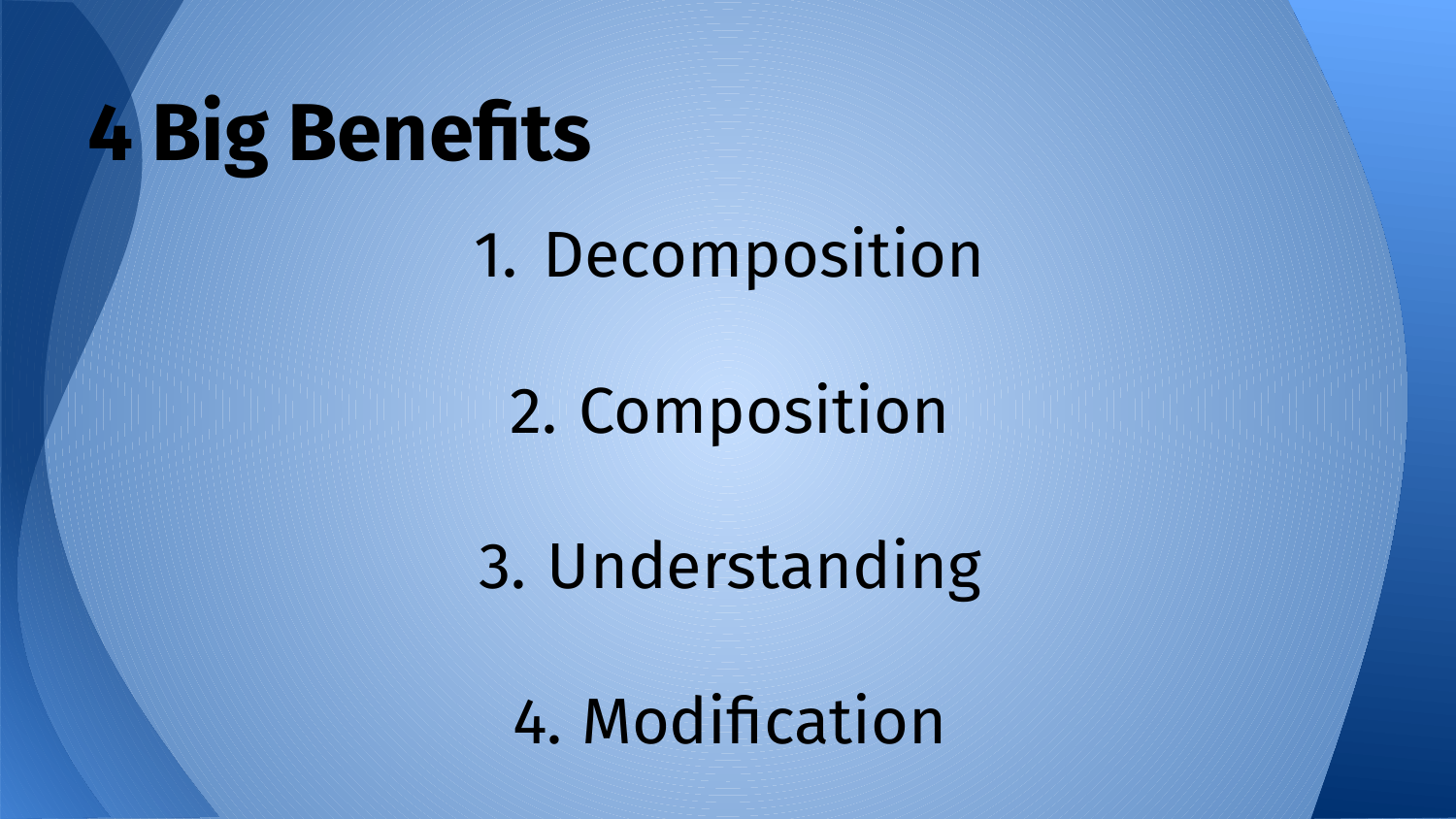

# 4 Big Benefits
Decomposition

Composition

Understanding

Modification